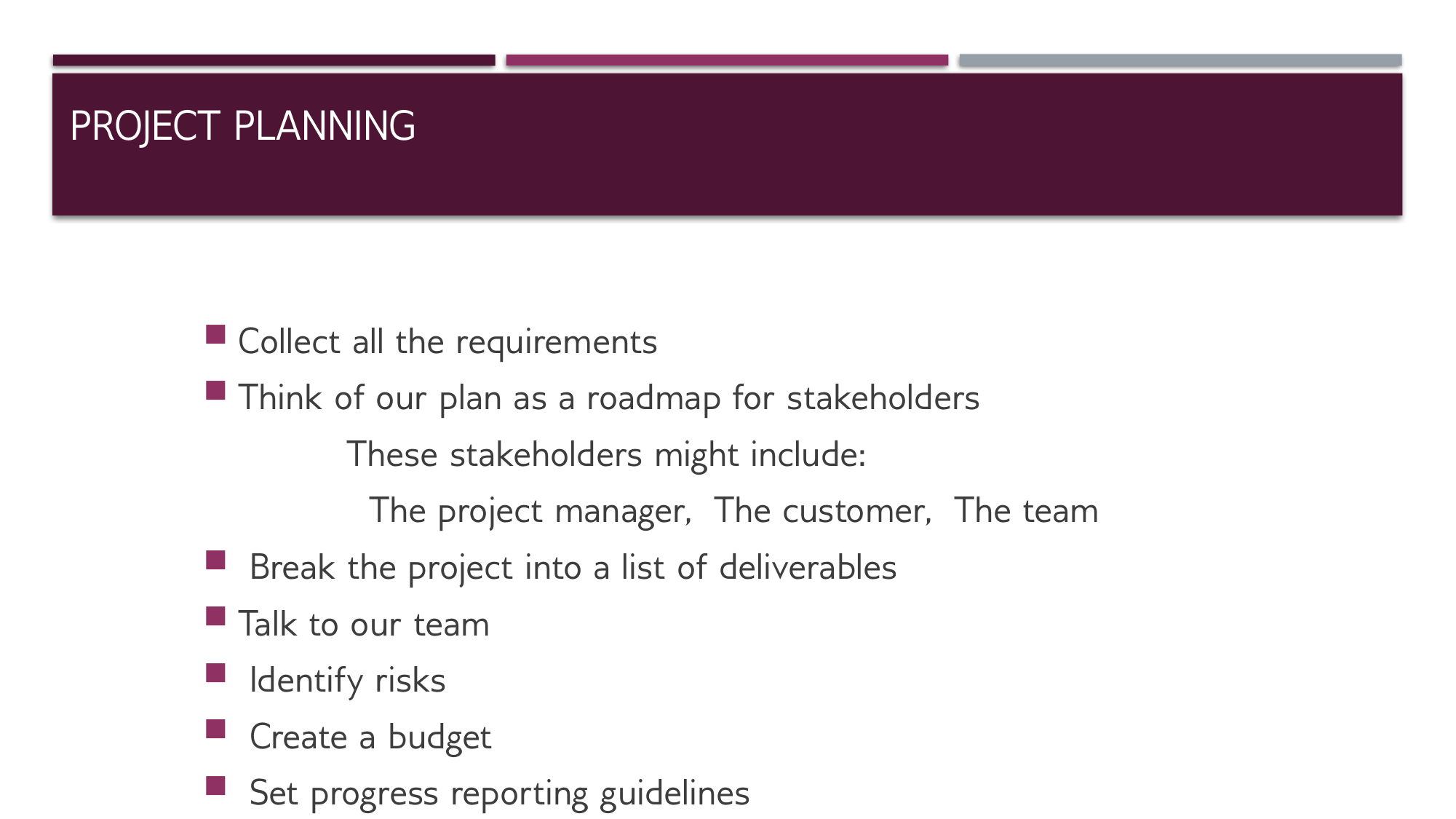

# Project Planning
Collect all the requirements
Think of our plan as a roadmap for stakeholders
             These stakeholders might include:
               The project manager,  The customer,  The team
 Break the project into a list of deliverables
Talk to our team
 Identify risks
 Create a budget
 Set progress reporting guidelines